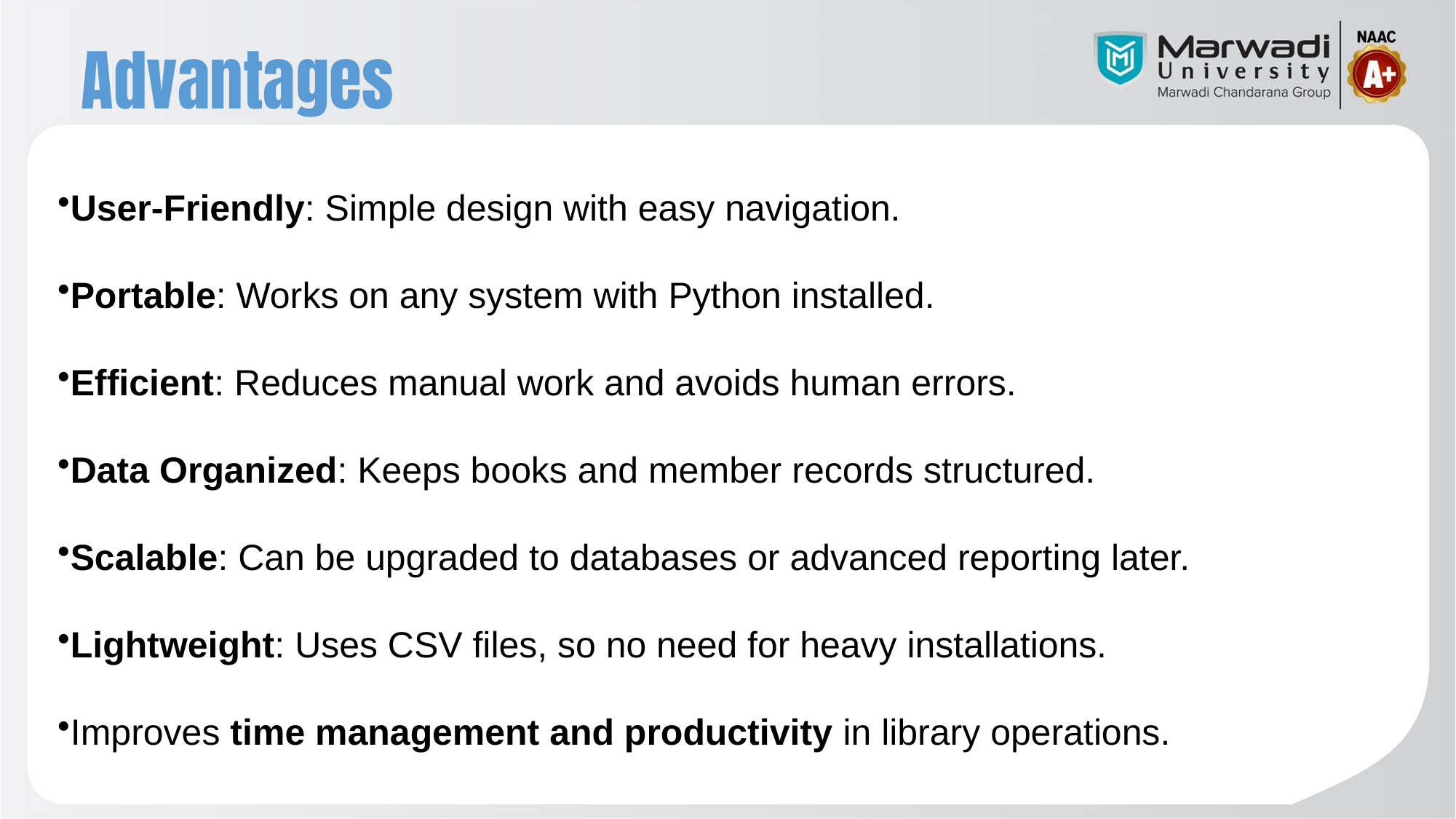

# Advantages
User-Friendly: Simple design with easy navigation.

Portable: Works on any system with Python installed.

Efficient: Reduces manual work and avoids human errors.

Data Organized: Keeps books and member records structured.

Scalable: Can be upgraded to databases or advanced reporting later.

Lightweight: Uses CSV files, so no need for heavy installations.

Improves time management and productivity in library operations.